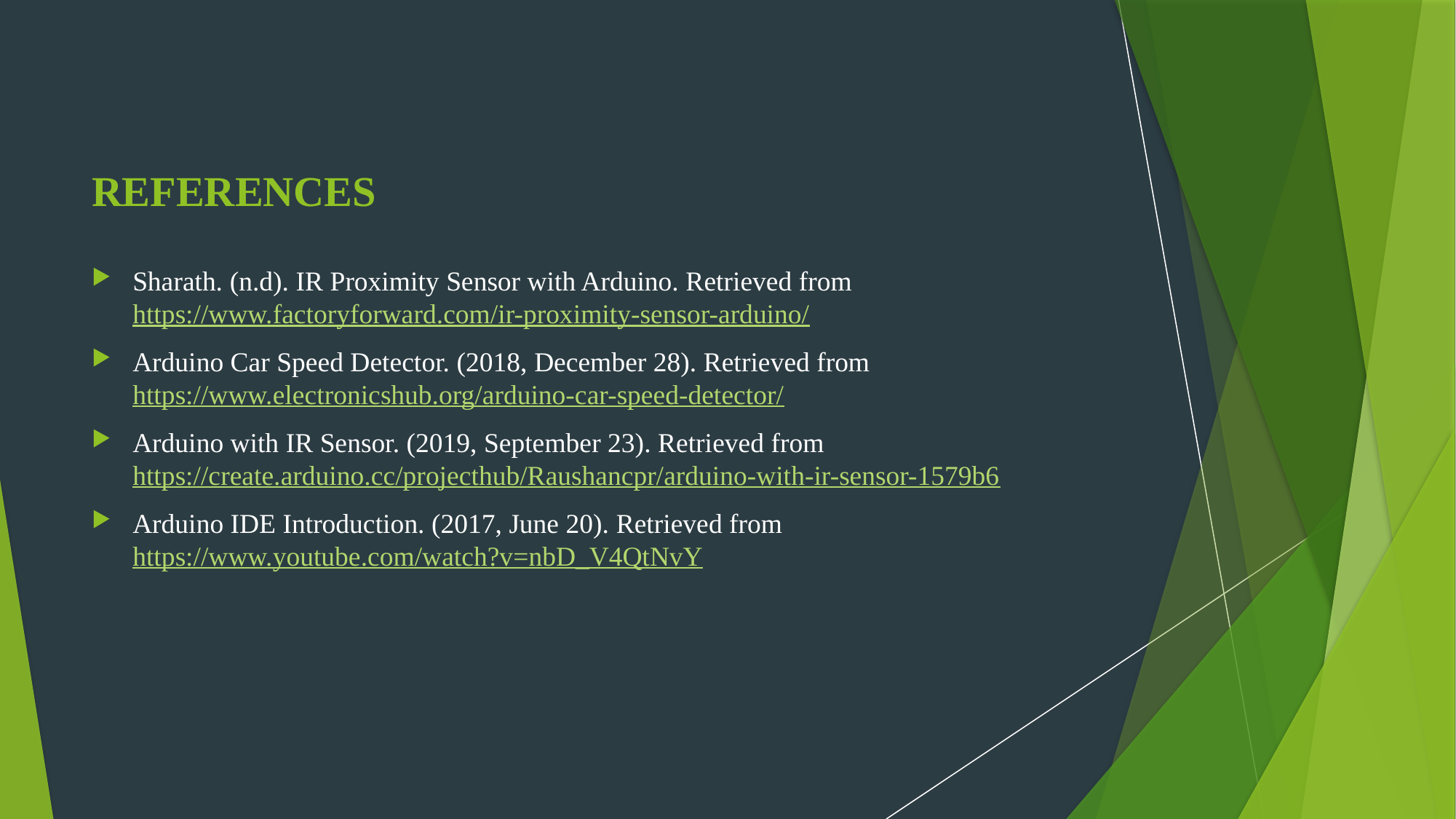

# REFERENCES
Sharath. (n.d). IR Proximity Sensor with Arduino. Retrieved from https://www.factoryforward.com/ir-proximity-sensor-arduino/
Arduino Car Speed Detector. (2018, December 28). Retrieved from https://www.electronicshub.org/arduino-car-speed-detector/
Arduino with IR Sensor. (2019, September 23). Retrieved from https://create.arduino.cc/projecthub/Raushancpr/arduino-with-ir-sensor-1579b6
Arduino IDE Introduction. (2017, June 20). Retrieved from https://www.youtube.com/watch?v=nbD_V4QtNvY